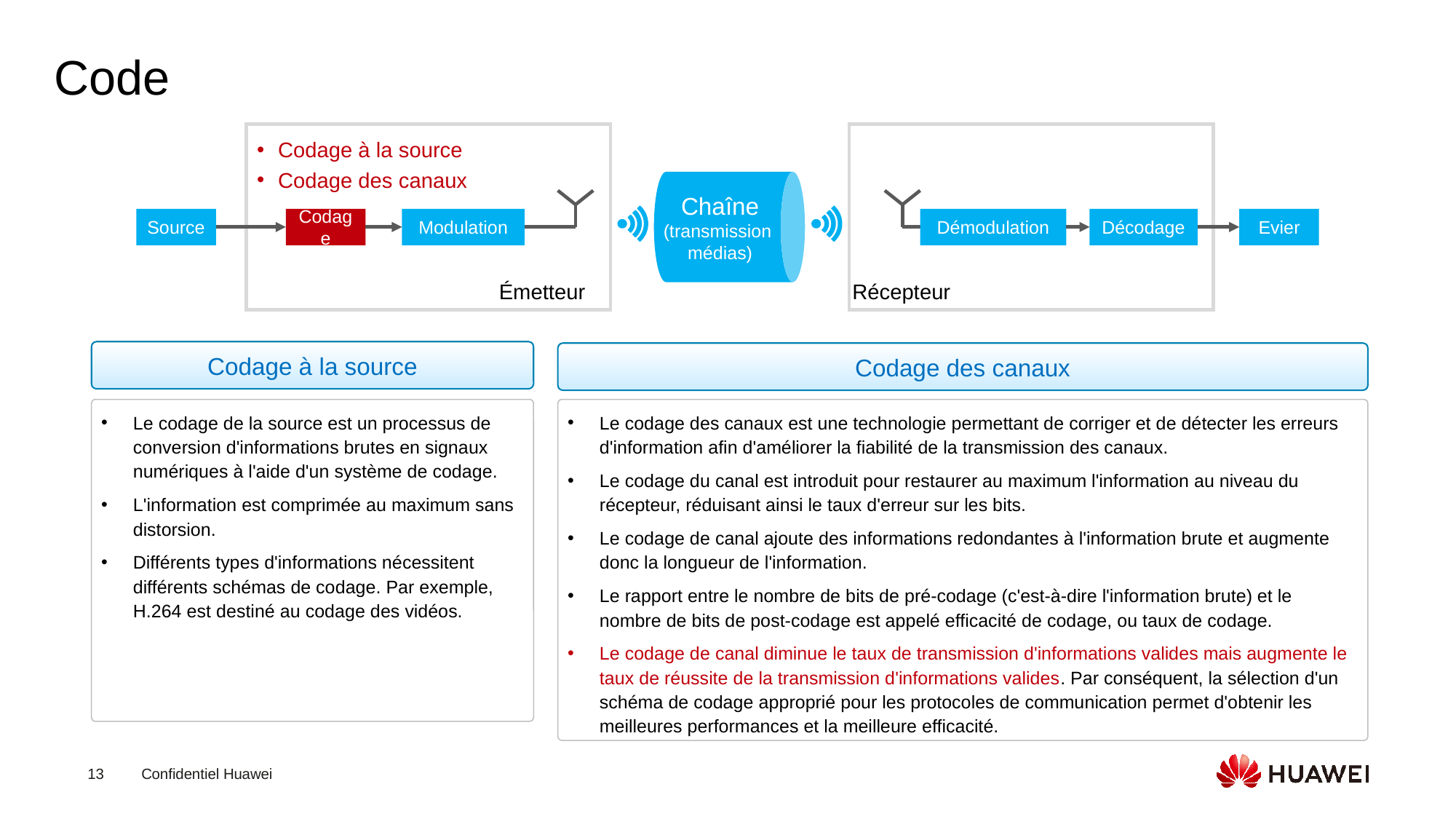

# Code

Codage à la source
Codage des canaux
Chaîne
(transmission
médias)
Source
Codage
Modulation
Démodulation
Décodage
Evier

Émetteur
Récepteur
Codage à la source
Codage des canaux
Le codage de la source est un processus de conversion d'informations brutes en signaux numériques à l'aide d'un système de codage.
L'information est comprimée au maximum sans distorsion.
Différents types d'informations nécessitent différents schémas de codage. Par exemple, H.264 est destiné au codage des vidéos.
Le codage des canaux est une technologie permettant de corriger et de détecter les erreurs d'information afin d'améliorer la fiabilité de la transmission des canaux.
Le codage du canal est introduit pour restaurer au maximum l'information au niveau du récepteur, réduisant ainsi le taux d'erreur sur les bits.
Le codage de canal ajoute des informations redondantes à l'information brute et augmente donc la longueur de l'information.
Le rapport entre le nombre de bits de pré-codage (c'est-à-dire l'information brute) et le nombre de bits de post-codage est appelé efficacité de codage, ou taux de codage.
Le codage de canal diminue le taux de transmission d'informations valides mais augmente le taux de réussite de la transmission d'informations valides. Par conséquent, la sélection d'un schéma de codage approprié pour les protocoles de communication permet d'obtenir les meilleures performances et la meilleure efficacité.